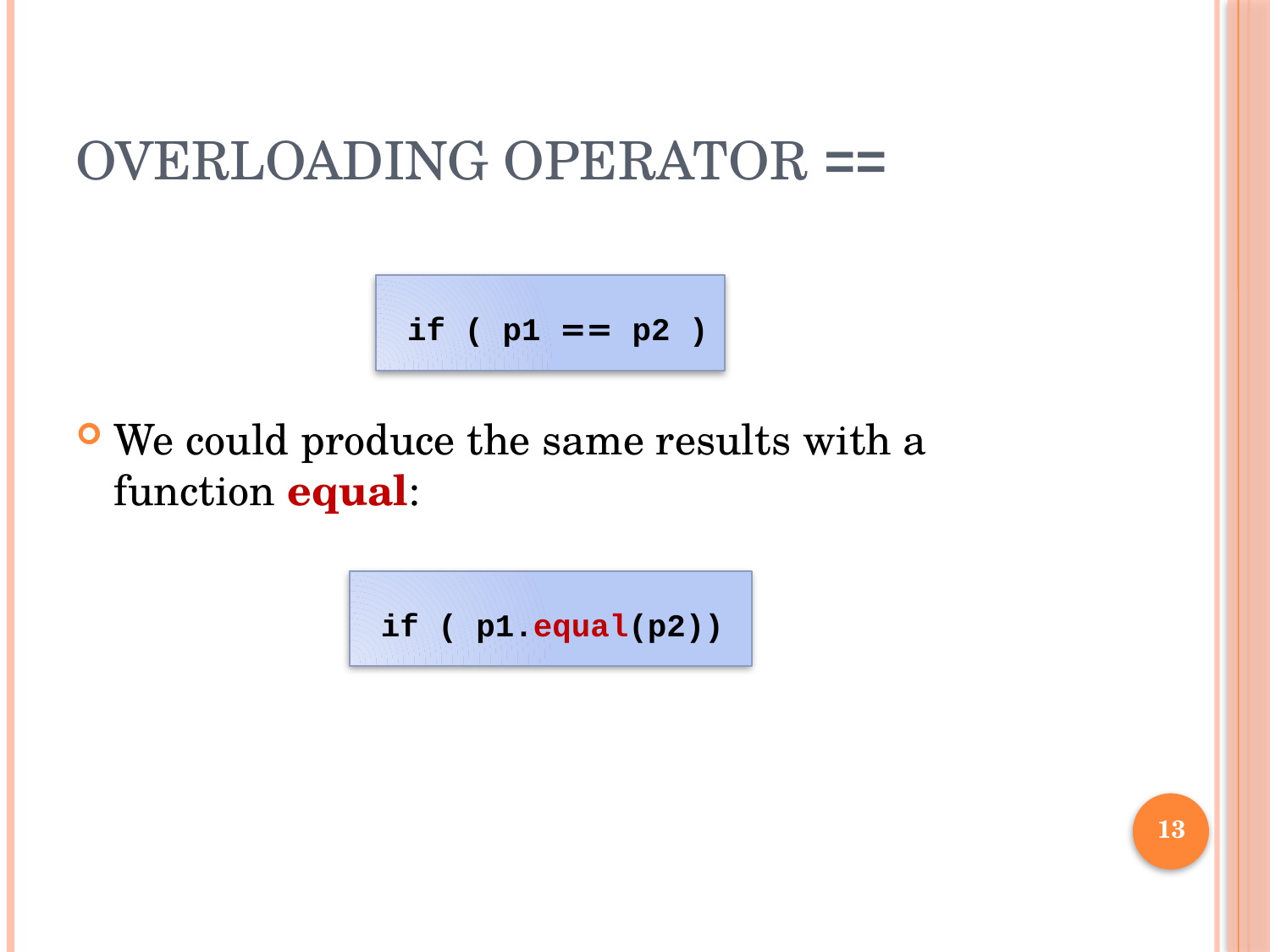

# Overloading Operator ==

We could produce the same results with a function equal:

 if ( p1 == p2 )

 if ( p1.equal(p2))

13